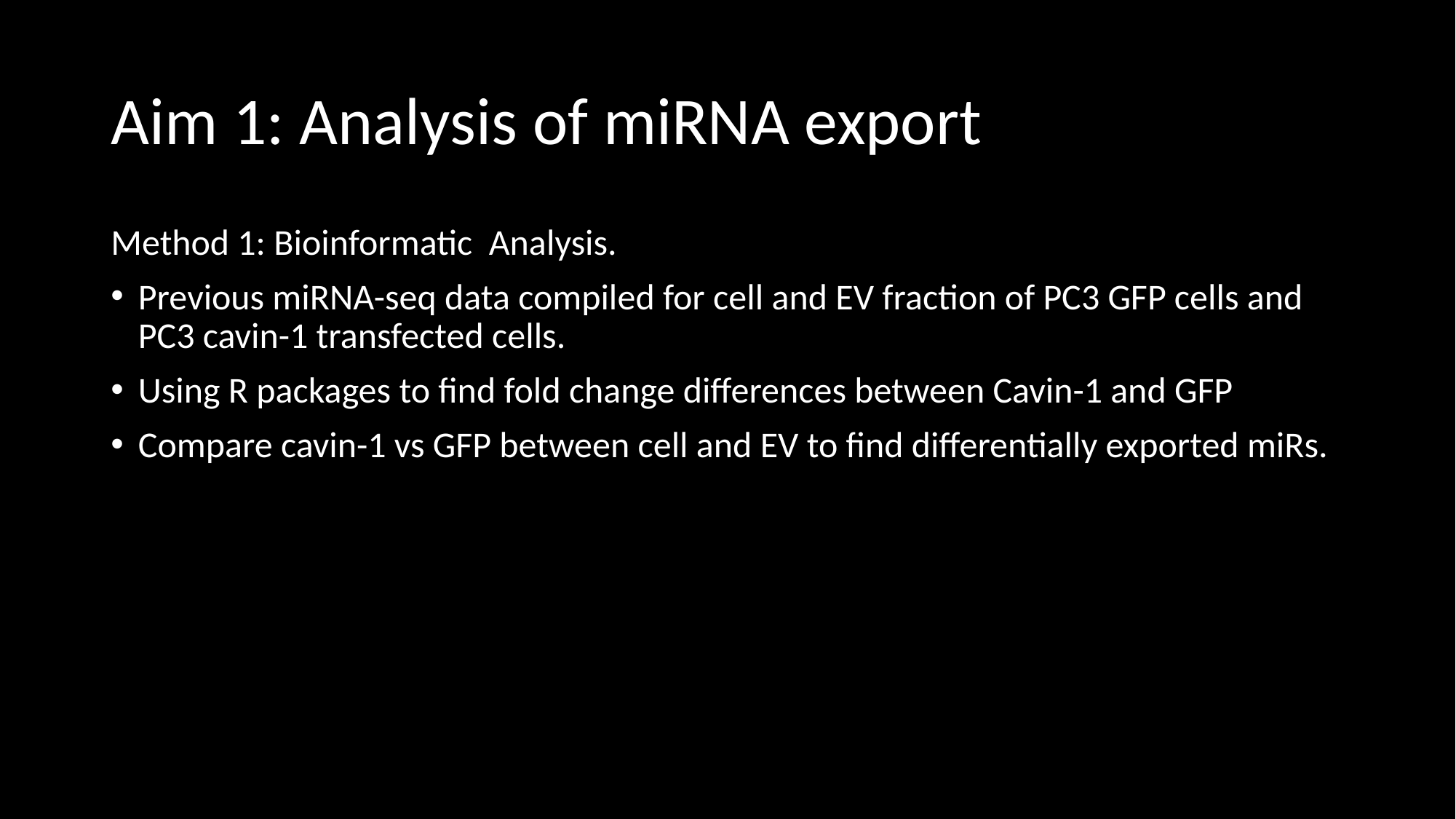

# Aim 1: Analysis of miRNA export
Method 1: Bioinformatic  Analysis.
Previous miRNA-seq data compiled for cell and EV fraction of PC3 GFP cells and PC3 cavin-1 transfected cells.
Using R packages to find fold change differences between Cavin-1 and GFP
Compare cavin-1 vs GFP between cell and EV to find differentially exported miRs.